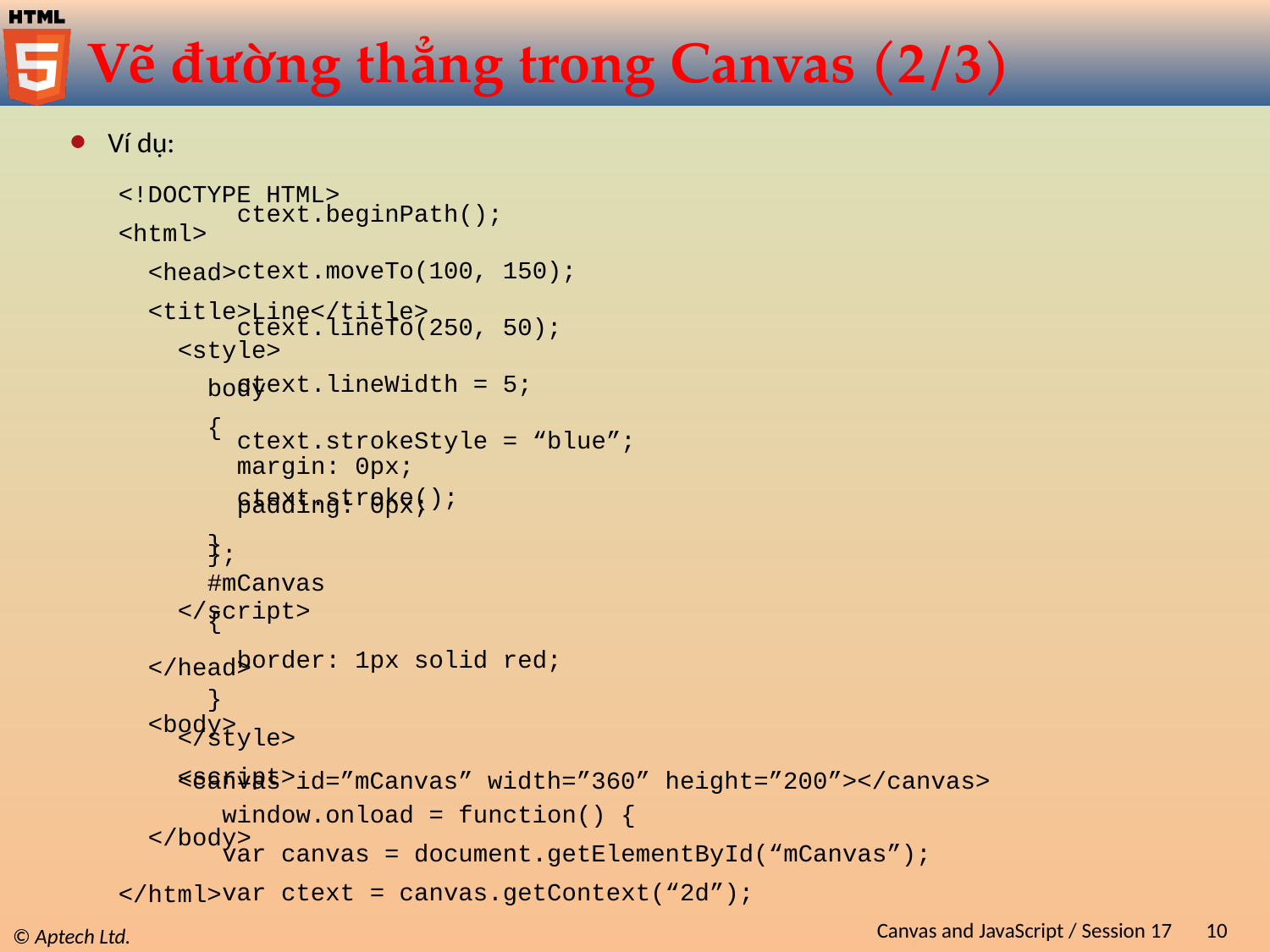

# Vẽ đường thẳng trong Canvas (2/3)
Ví dụ:
<!DOCTYPE HTML>
<html>
  <head>
  <title>Line</title>
    <style>
      body
      {
        margin: 0px;
        padding: 0px;
      }
      #mCanvas
      {
        border: 1px solid red;
      }
    </style>
    <script>
       window.onload = function() {
       var canvas = document.getElementById(“mCanvas”);
       var ctext = canvas.getContext(“2d”);
        ctext.beginPath();
        ctext.moveTo(100, 150);
        ctext.lineTo(250, 50);
        ctext.lineWidth = 5;
        ctext.strokeStyle = “blue”;
        ctext.stroke();
      };
    </script>
  </head>
  <body>
    <canvas id=”mCanvas” width=”360” height=”200”></canvas>
  </body>
</html>
Canvas and JavaScript / Session 17
10